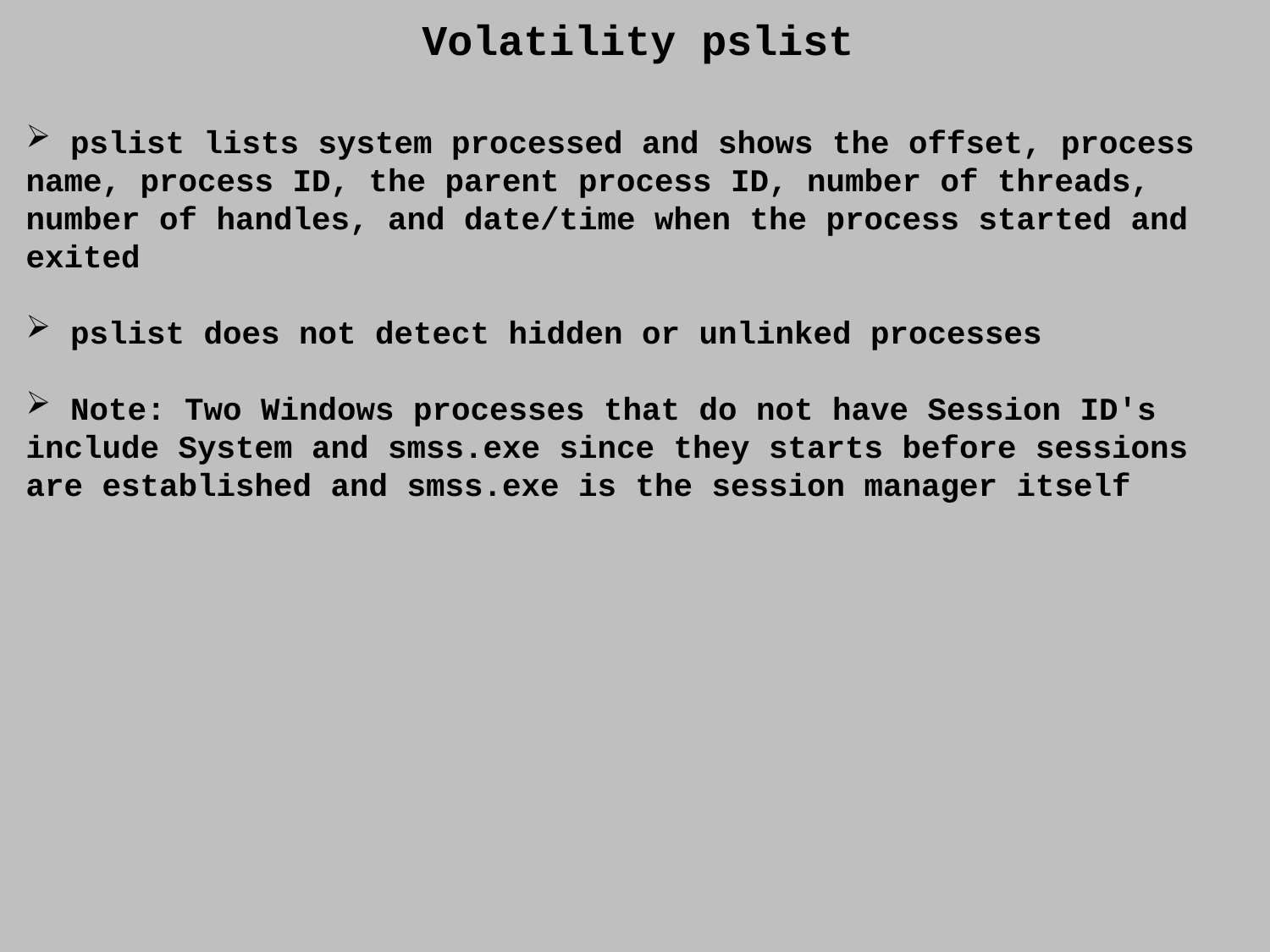

Volatility pslist
 pslist lists system processed and shows the offset, process name, process ID, the parent process ID, number of threads, number of handles, and date/time when the process started and exited

 pslist does not detect hidden or unlinked processes

 Note: Two Windows processes that do not have Session ID's include System and smss.exe since they starts before sessions are established and smss.exe is the session manager itself